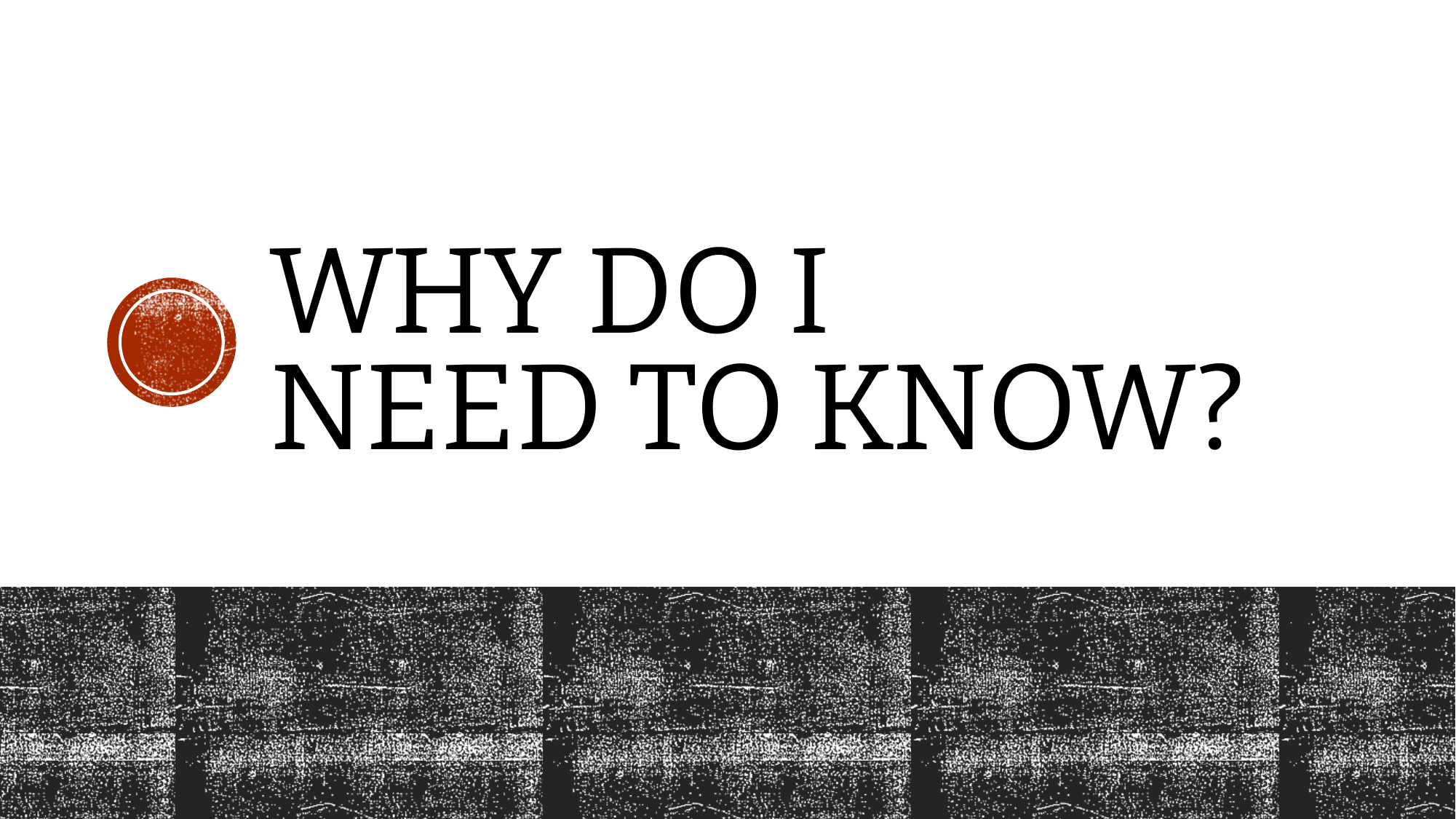

# Why do I need to know?